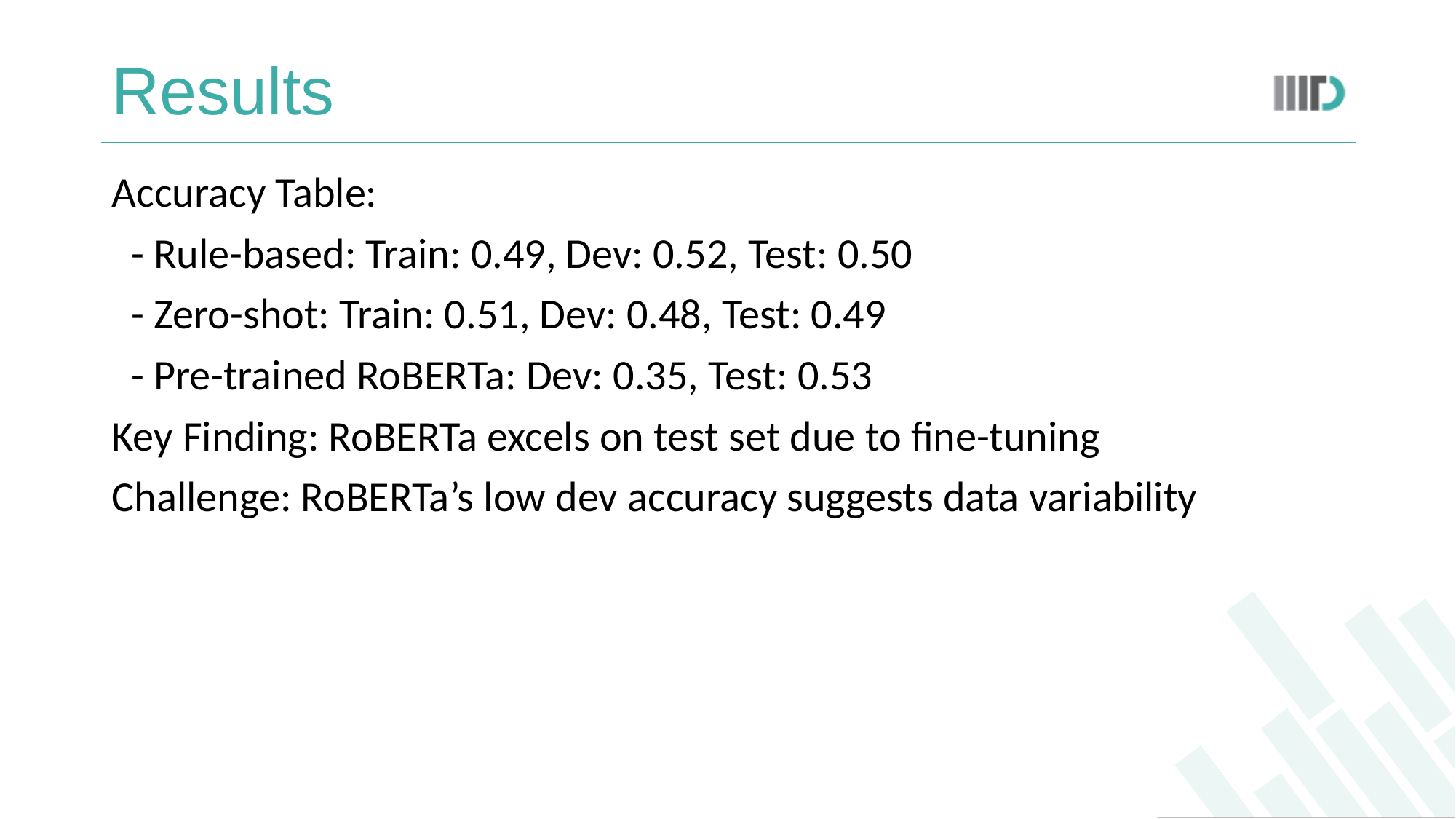

# Results
Accuracy Table:
  - Rule-based: Train: 0.49, Dev: 0.52, Test: 0.50
  - Zero-shot: Train: 0.51, Dev: 0.48, Test: 0.49
  - Pre-trained RoBERTa: Dev: 0.35, Test: 0.53
Key Finding: RoBERTa excels on test set due to fine-tuning
Challenge: RoBERTa’s low dev accuracy suggests data variability